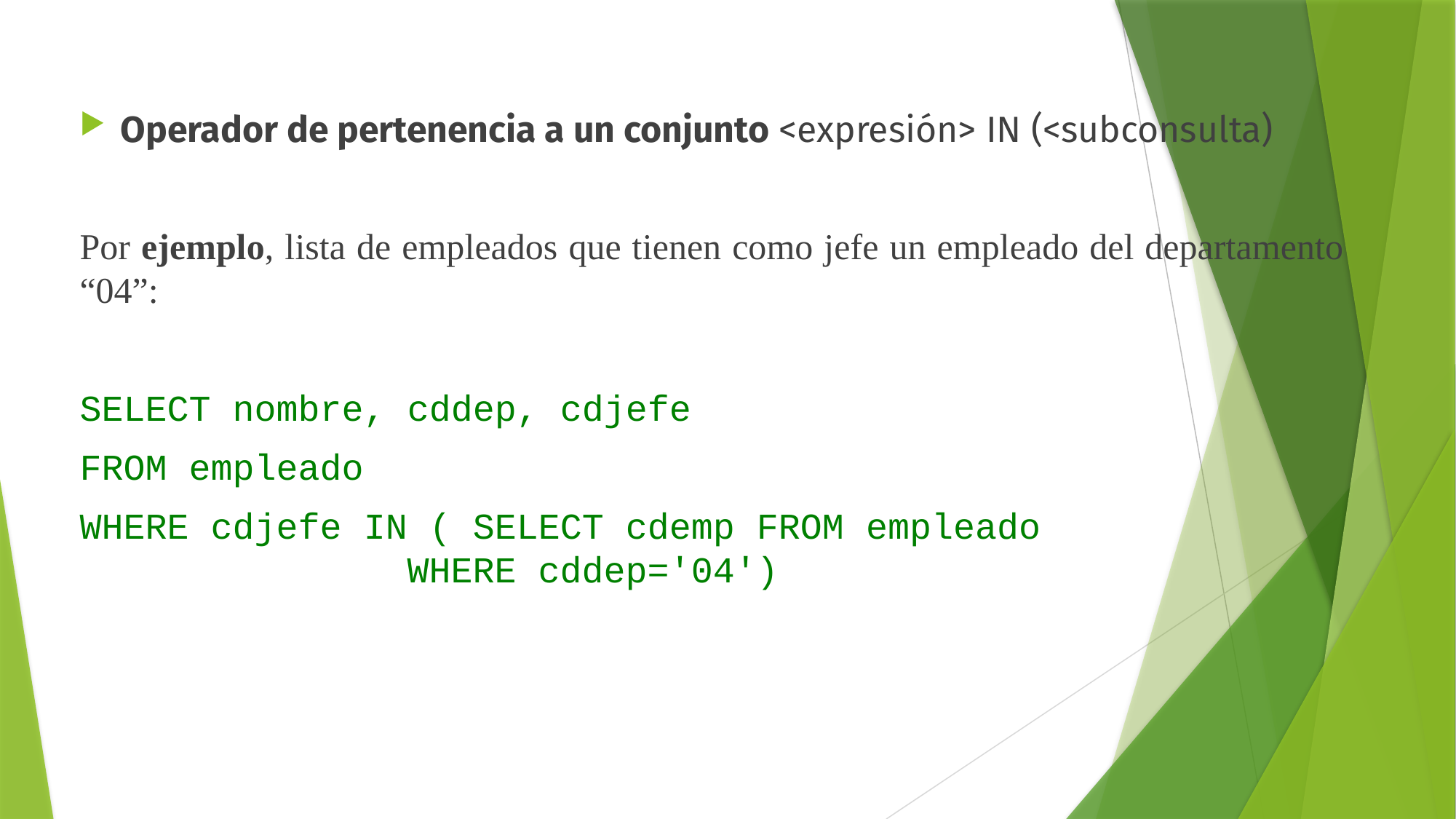

Operador de pertenencia a un conjunto <expresión> IN (<subconsulta)

Por ejemplo, lista de empleados que tienen como jefe un empleado del departamento “04”:

SELECT nombre, cddep, cdjefe
FROM empleado
WHERE cdjefe IN ( SELECT cdemp FROM empleado 					WHERE cddep='04')